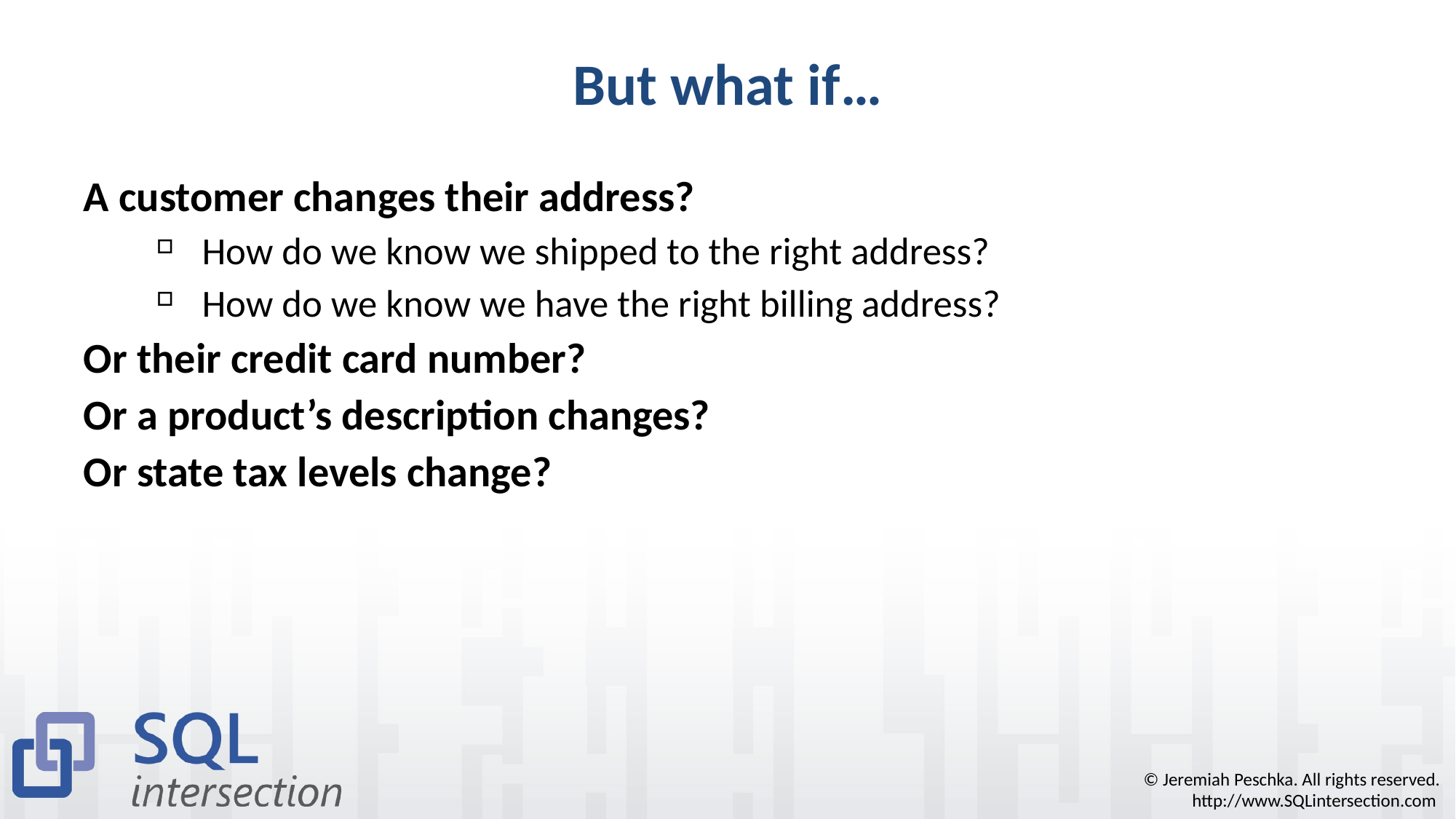

# But what if…
A customer changes their address?
How do we know we shipped to the right address?
How do we know we have the right billing address?
Or their credit card number?
Or a product’s description changes?
Or state tax levels change?